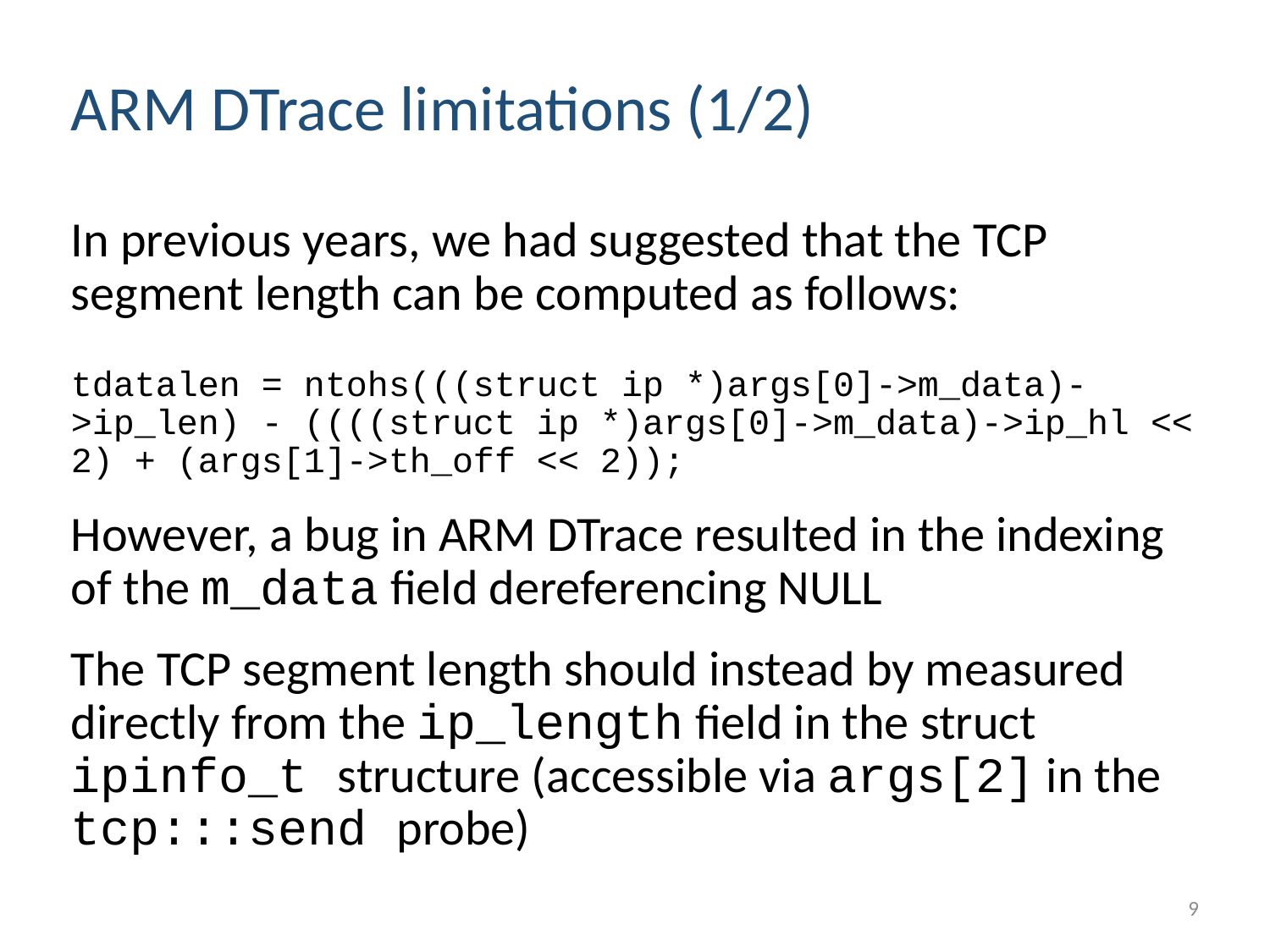

# ARM DTrace limitations (1/2)
In previous years, we had suggested that the TCP segment length can be computed as follows:
tdatalen = ntohs(((struct ip *)args[0]->m_data)->ip_len) - ((((struct ip *)args[0]->m_data)->ip_hl << 2) + (args[1]->th_off << 2));
However, a bug in ARM DTrace resulted in the indexing of the m_data field dereferencing NULL
The TCP segment length should instead by measured directly from the ip_length field in the struct ipinfo_t structure (accessible via args[2] in the tcp:::send probe)
9